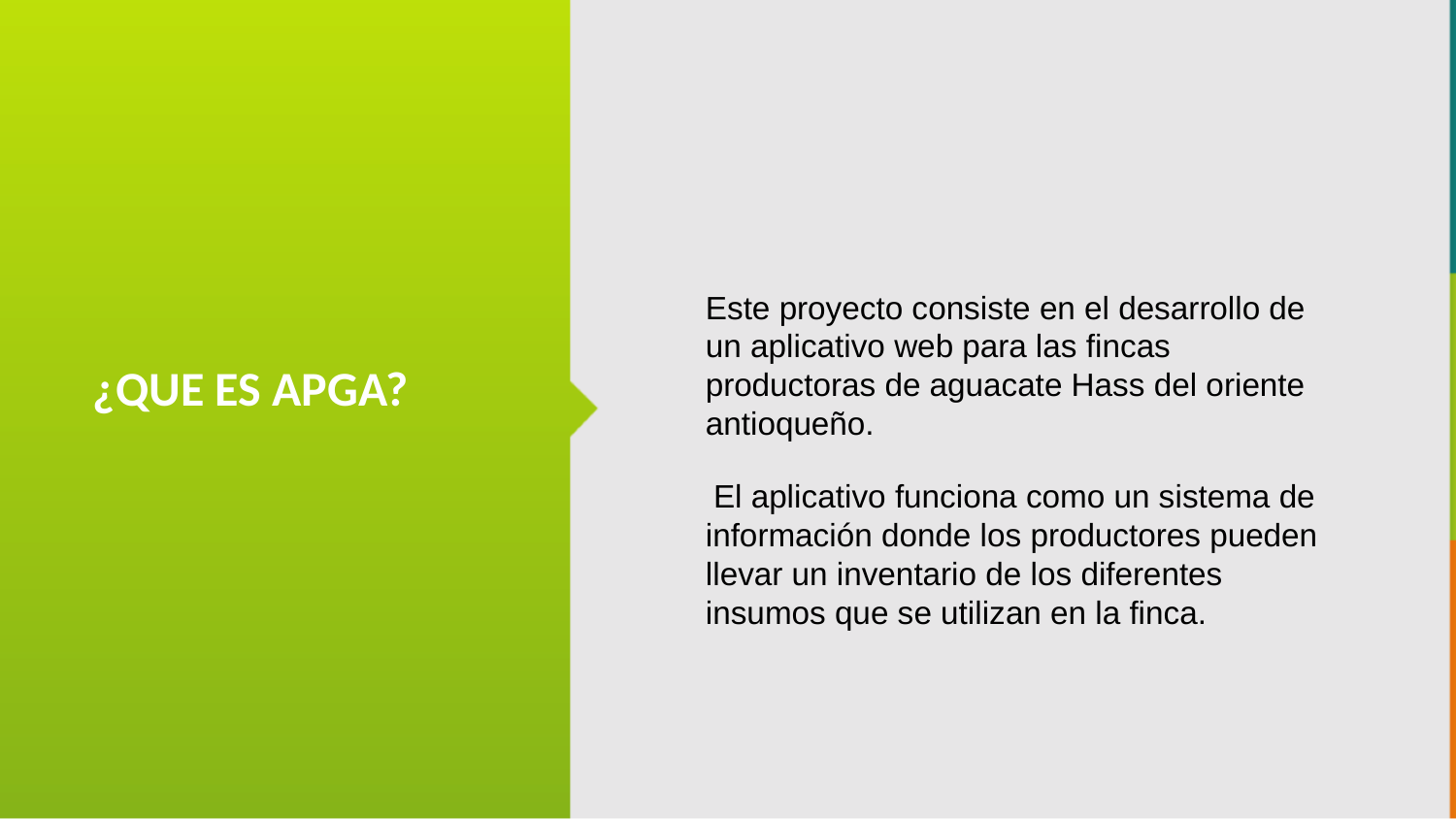

Este proyecto consiste en el desarrollo de un aplicativo web para las fincas productoras de aguacate Hass del oriente antioqueño.

 El aplicativo funciona como un sistema de información donde los productores pueden llevar un inventario de los diferentes insumos que se utilizan en la finca.

¿QUE ES APGA?